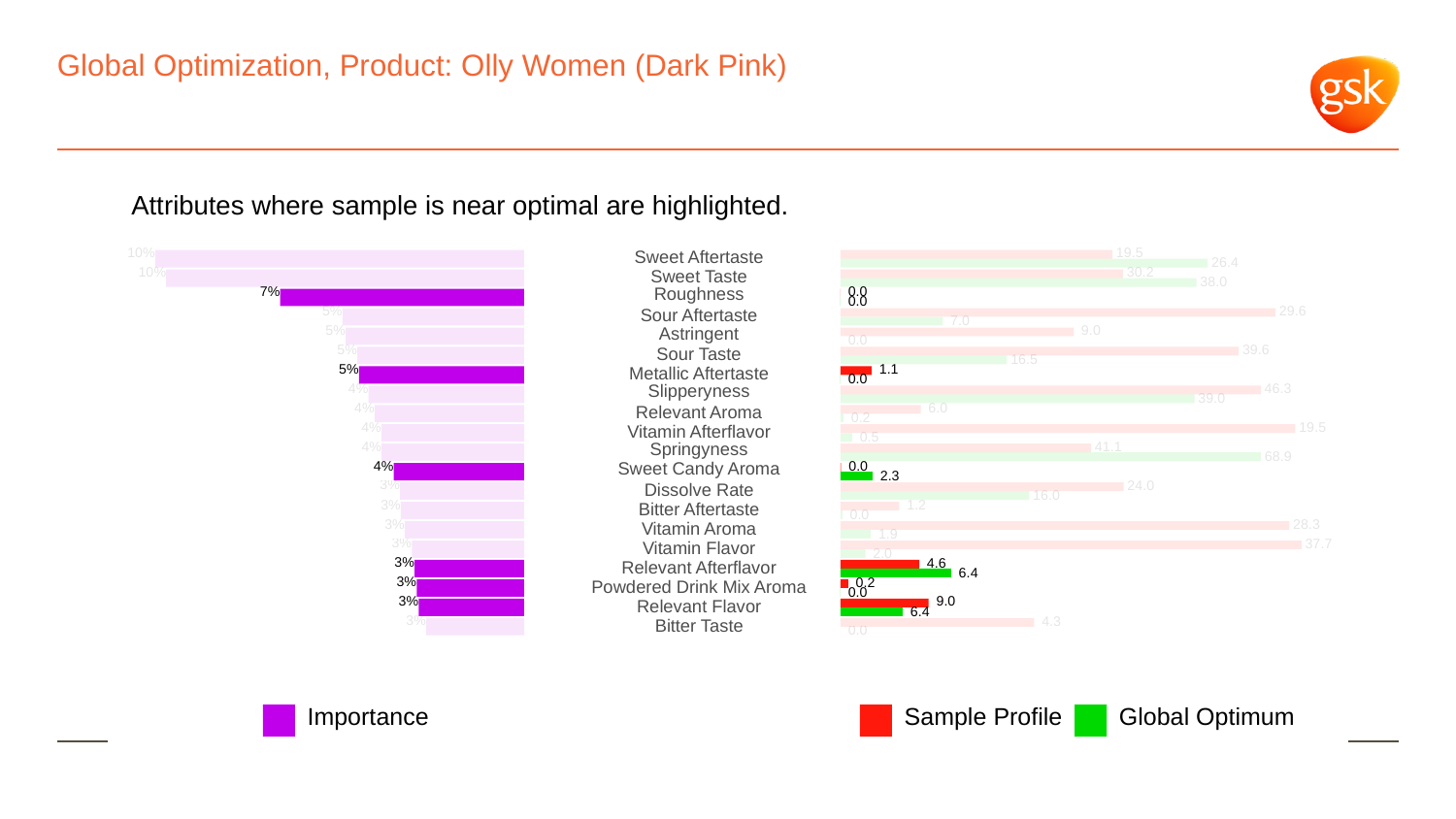

# Global Optimization, Product: Olly Women (Dark Pink)

Attributes where sample is near optimal are highlighted.

10%
 19.5

Sweet Aftertaste
 26.4

10%
 30.2

Sweet Taste
 38.0

7%
Roughness
  0.0

  0.0

5%
 29.6

Sour Aftertaste
  7.0

5%
Astringent
  9.0

  0.0

5%
 39.6

Sour Taste
 16.5

5%
  1.1

Metallic Aftertaste
  0.0

4%
Slipperyness
 46.3

 39.0

4%
  6.0

Relevant Aroma
  0.2

4%
 19.5

Vitamin Afterflavor
  0.5

4%
Springyness
 41.1

 68.9

4%
Sweet Candy Aroma
  0.0

  2.3

3%
 24.0

Dissolve Rate
 16.0

3%
  1.2

Bitter Aftertaste
  0.0

3%
 28.3

Vitamin Aroma
  1.9

3%
 37.7

Vitamin Flavor
  2.0

3%
  4.6

Relevant Afterflavor
  6.4

3%
  0.2

Powdered Drink Mix Aroma
  0.0

3%
  9.0

Relevant Flavor
  6.4

3%
  4.3

Bitter Taste
  0.0

Global Optimum
Sample Profile
Importance